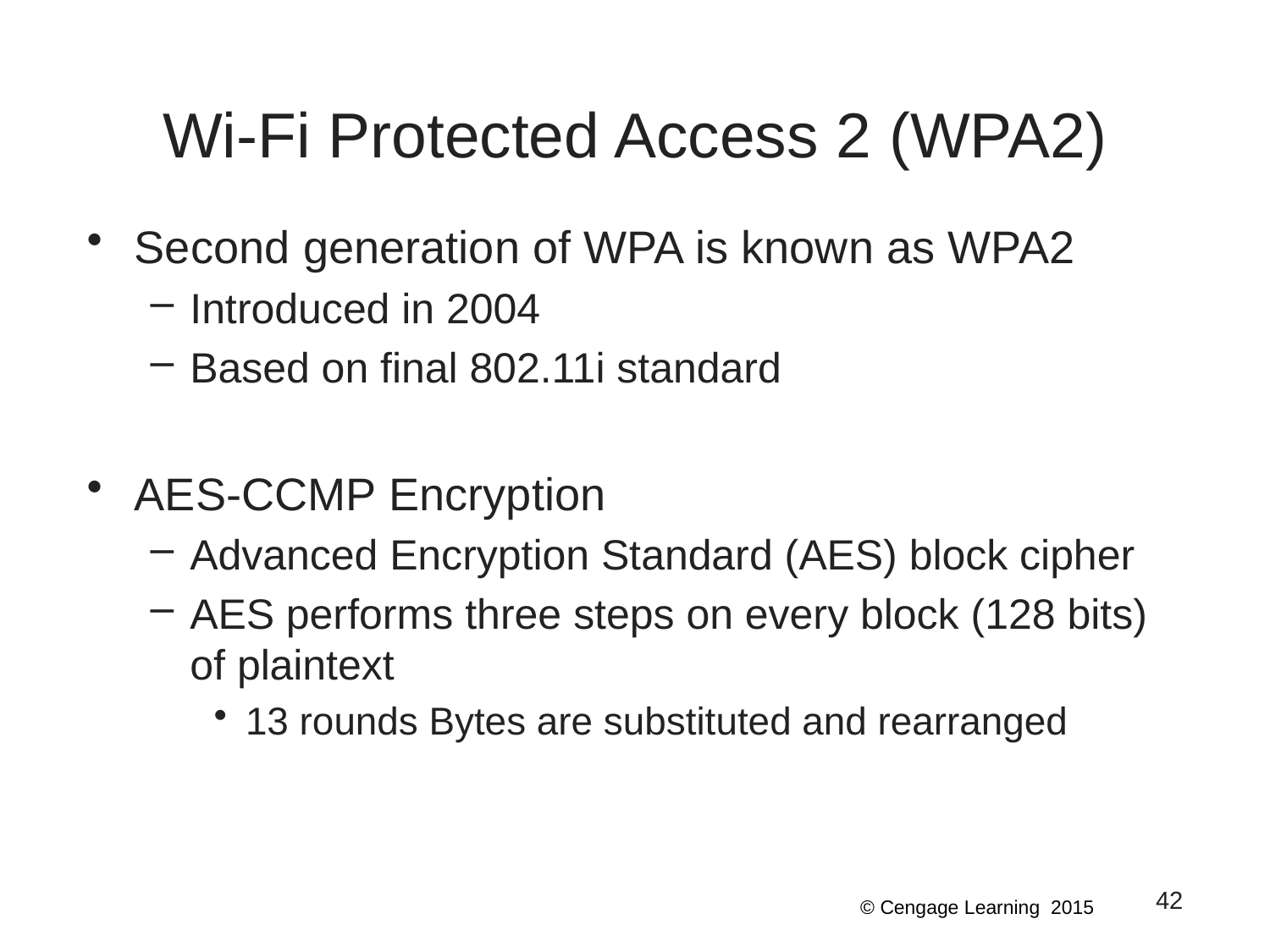

# Wi-Fi Protected Access 2 (WPA2)
Second generation of WPA is known as WPA2
Introduced in 2004
Based on final 802.11i standard

AES-CCMP Encryption
Advanced Encryption Standard (AES) block cipher
AES performs three steps on every block (128 bits) of plaintext
13 rounds Bytes are substituted and rearranged
42